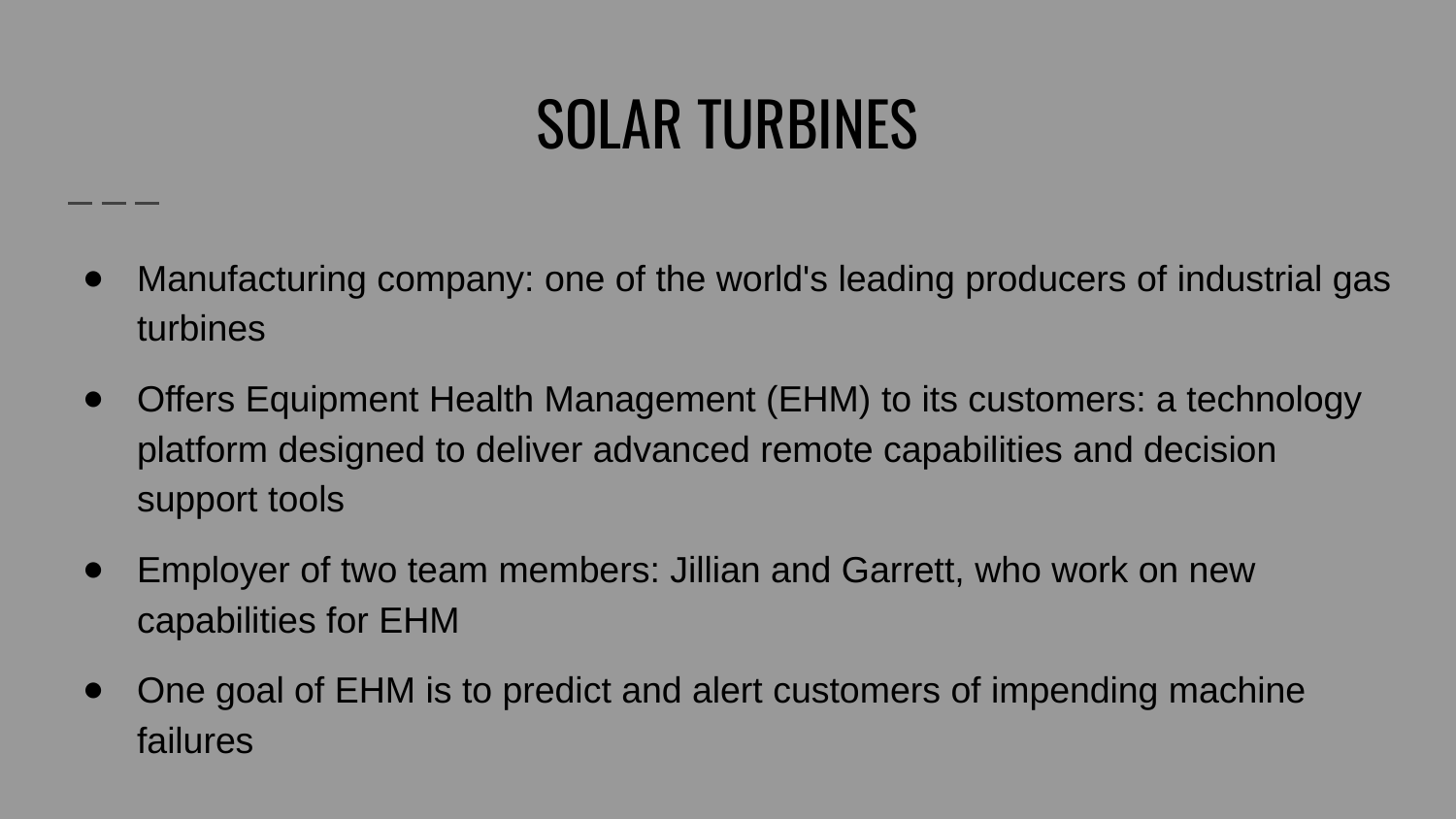

# SOLAR TURBINES
Manufacturing company: one of the world's leading producers of industrial gas turbines
Offers Equipment Health Management (EHM) to its customers: a technology platform designed to deliver advanced remote capabilities and decision support tools
Employer of two team members: Jillian and Garrett, who work on new capabilities for EHM
One goal of EHM is to predict and alert customers of impending machine failures